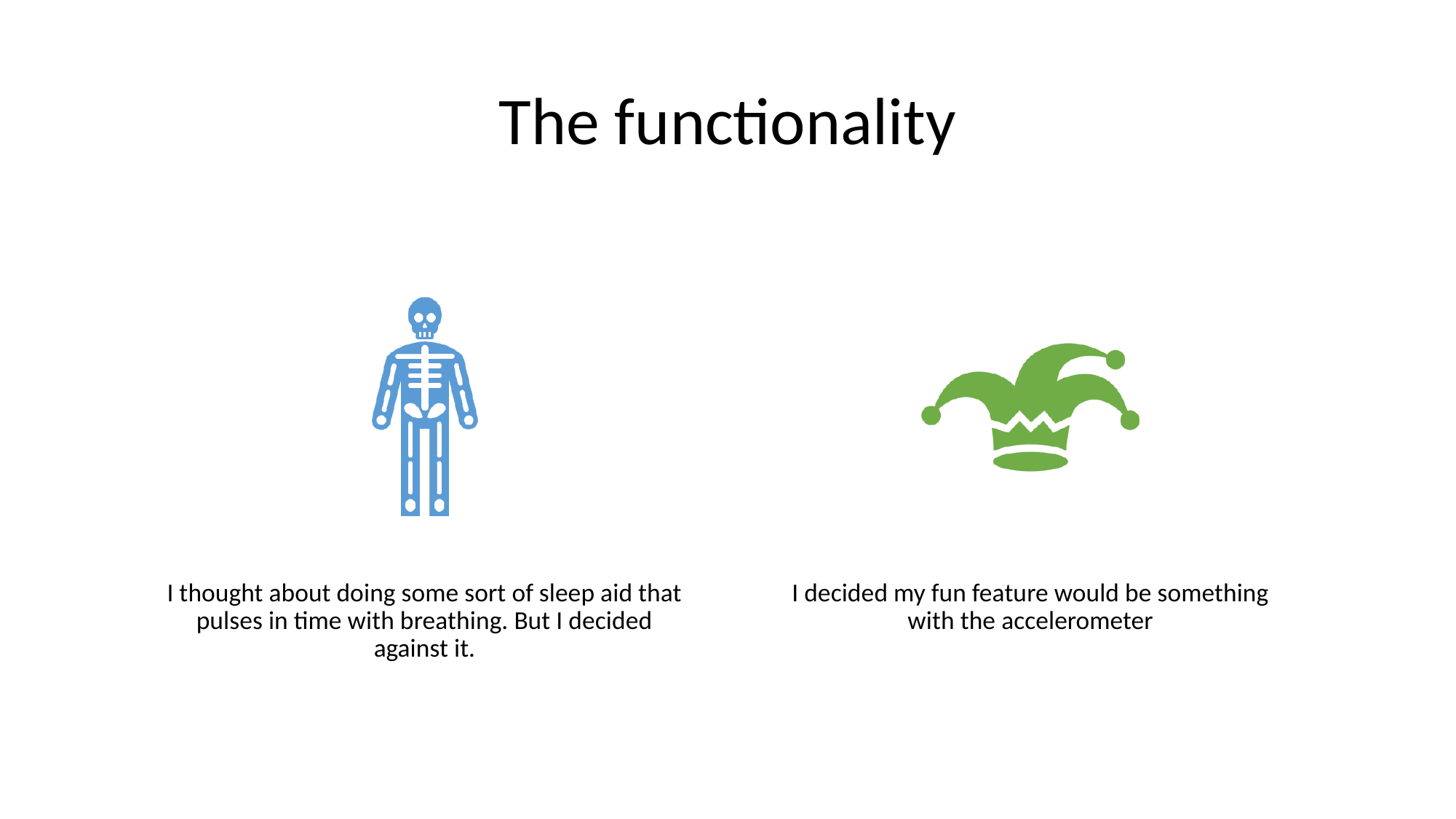

# The functionality
I thought about doing some sort of sleep aid that pulses in time with breathing. But I decided against it.
I decided my fun feature would be something with the accelerometer